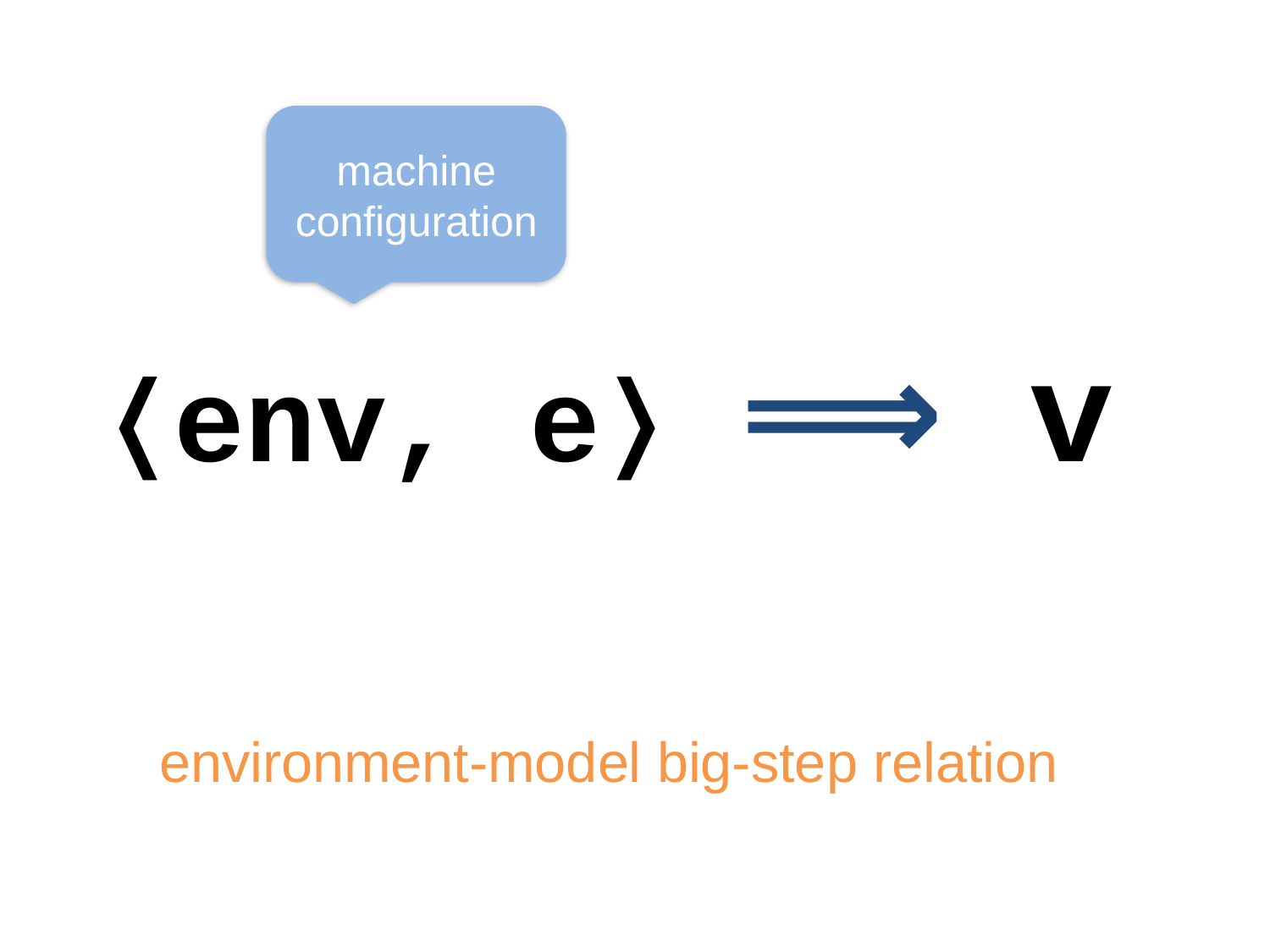

machine configuration
⟨env, e⟩ ⟹ v
environment-model big-step relation